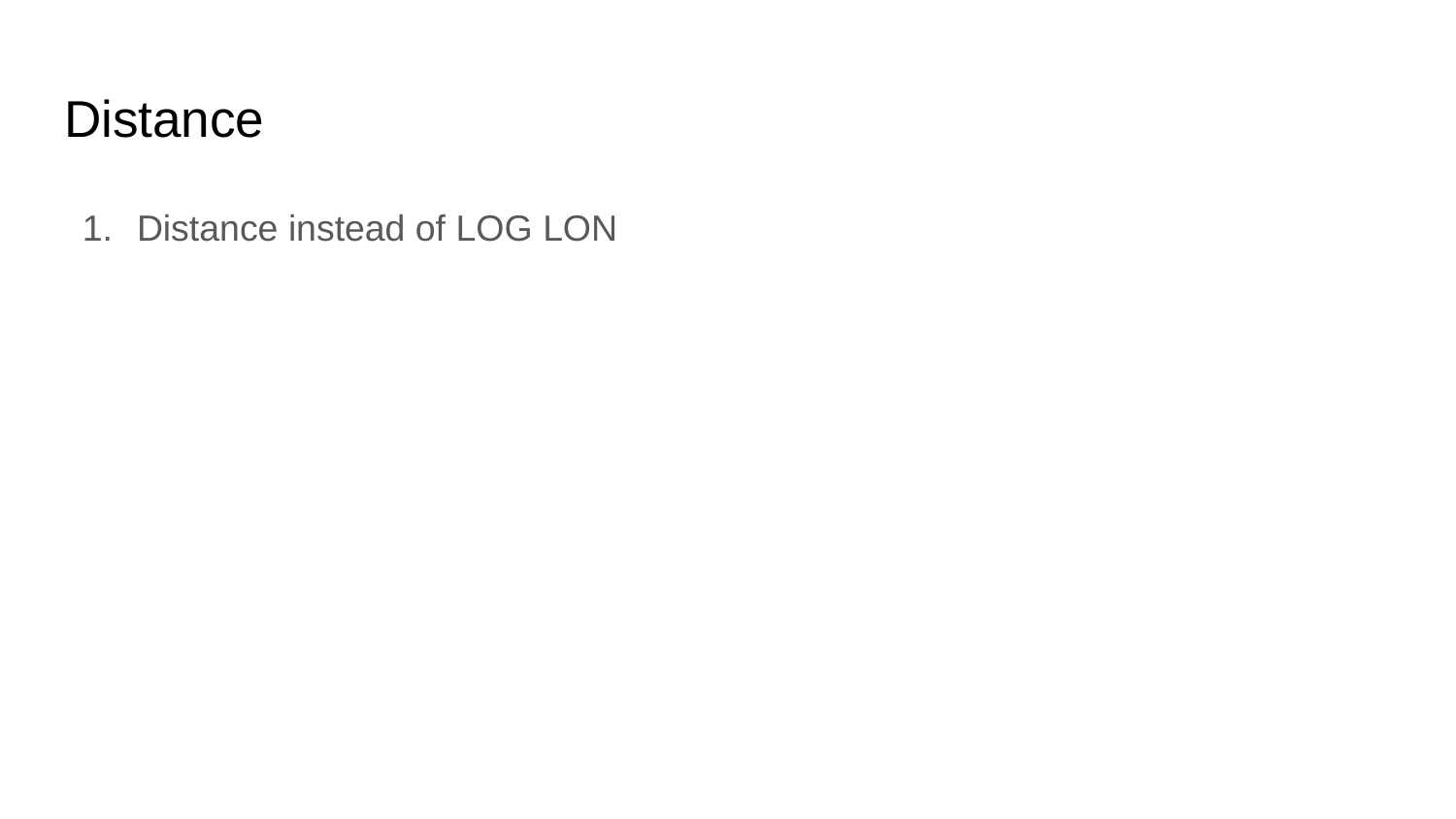

# Distance
Distance instead of LOG LON